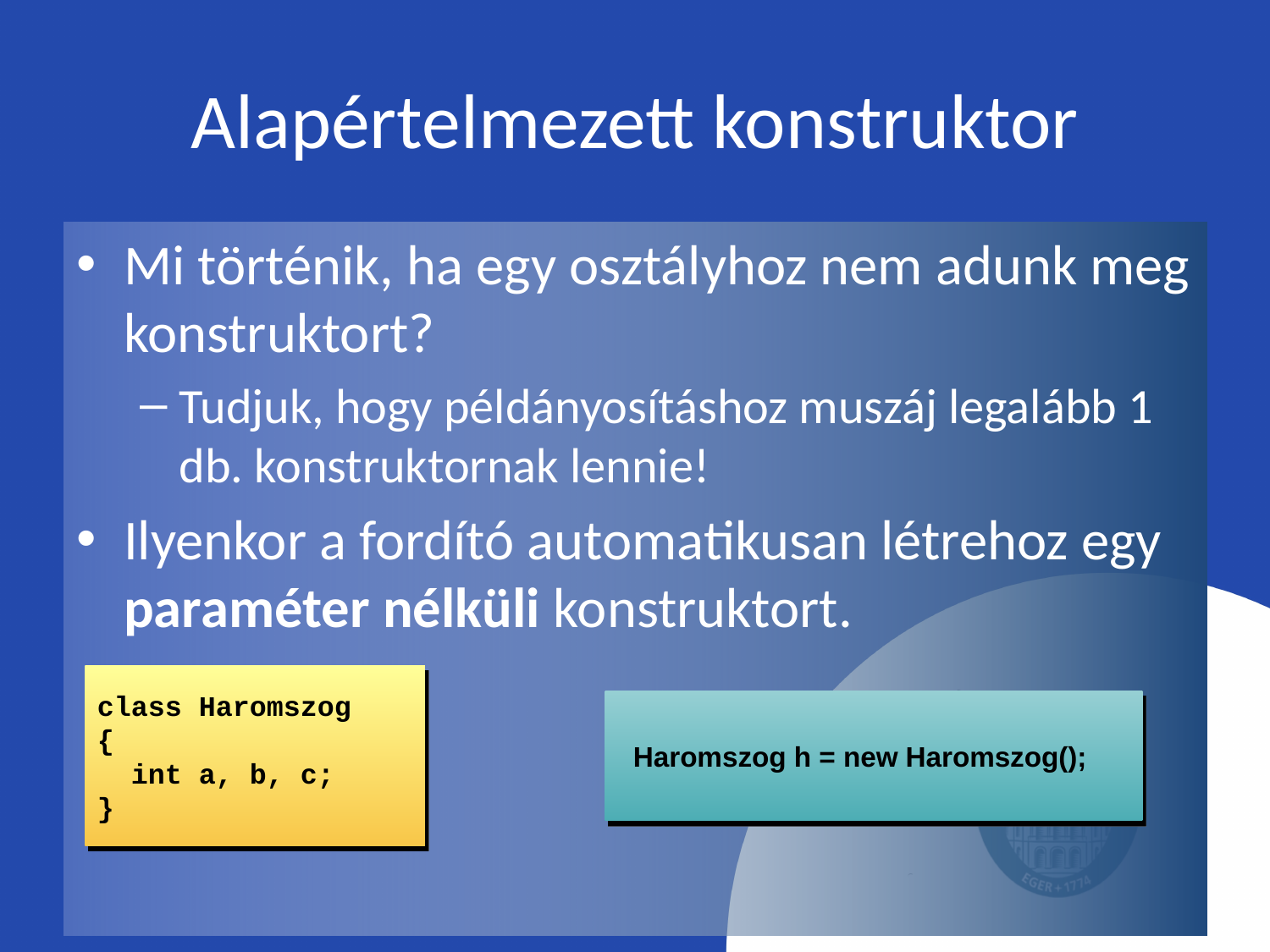

# Alapértelmezett konstruktor
Mi történik, ha egy osztályhoz nem adunk meg konstruktort?
Tudjuk, hogy példányosításhoz muszáj legalább 1 db. konstruktornak lennie!
Ilyenkor a fordító automatikusan létrehoz egy paraméter nélküli konstruktort.
class Haromszog
{
  int a, b, c;
}
  Haromszog h = new Haromszog();